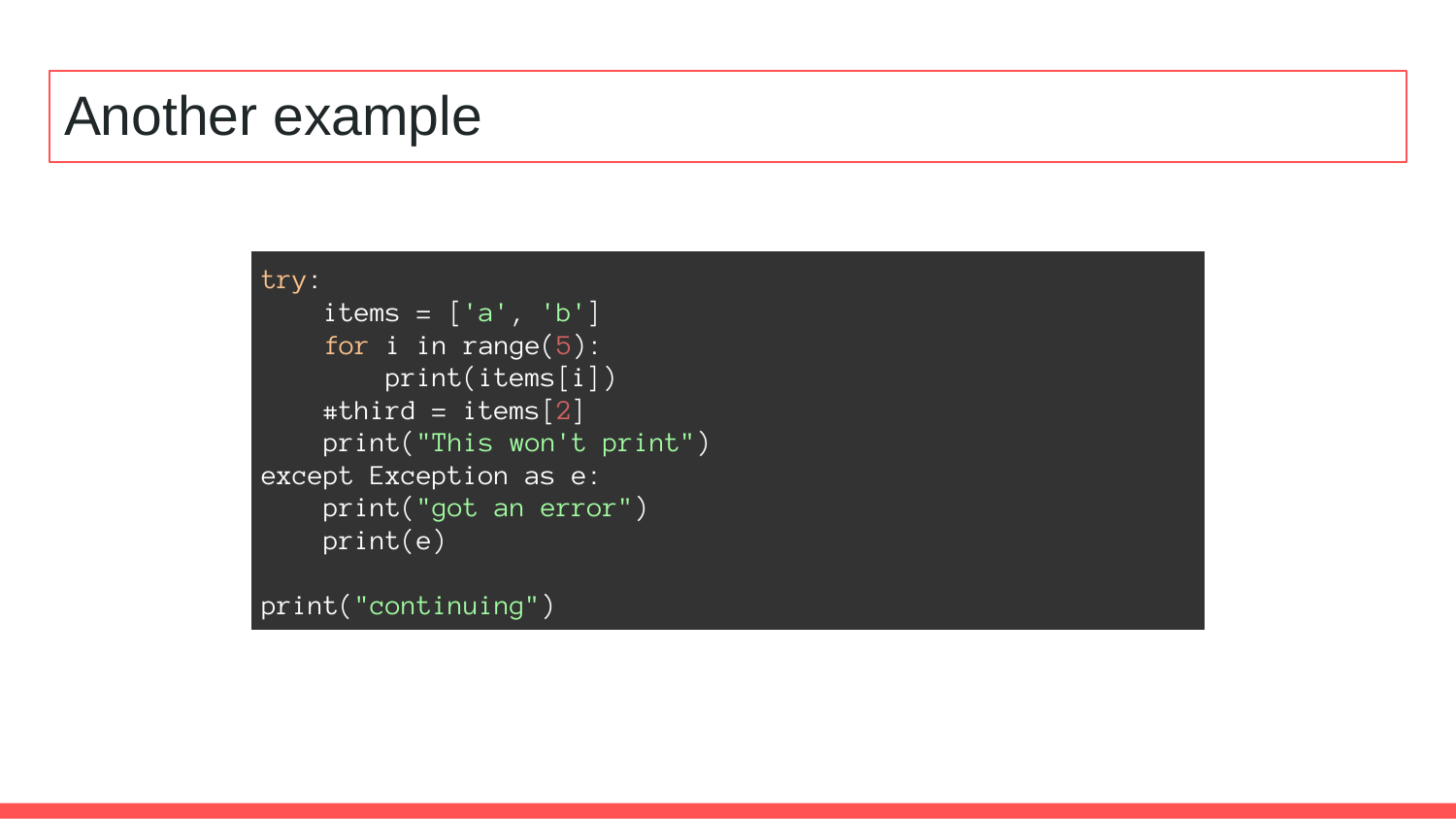

# Another example

| try: items = ['a', 'b'] for i in range(5): print(items[i]) #third = items[2] print("This won't print") except Exception as e: print("got an error") print(e) print("continuing") |
| --- |